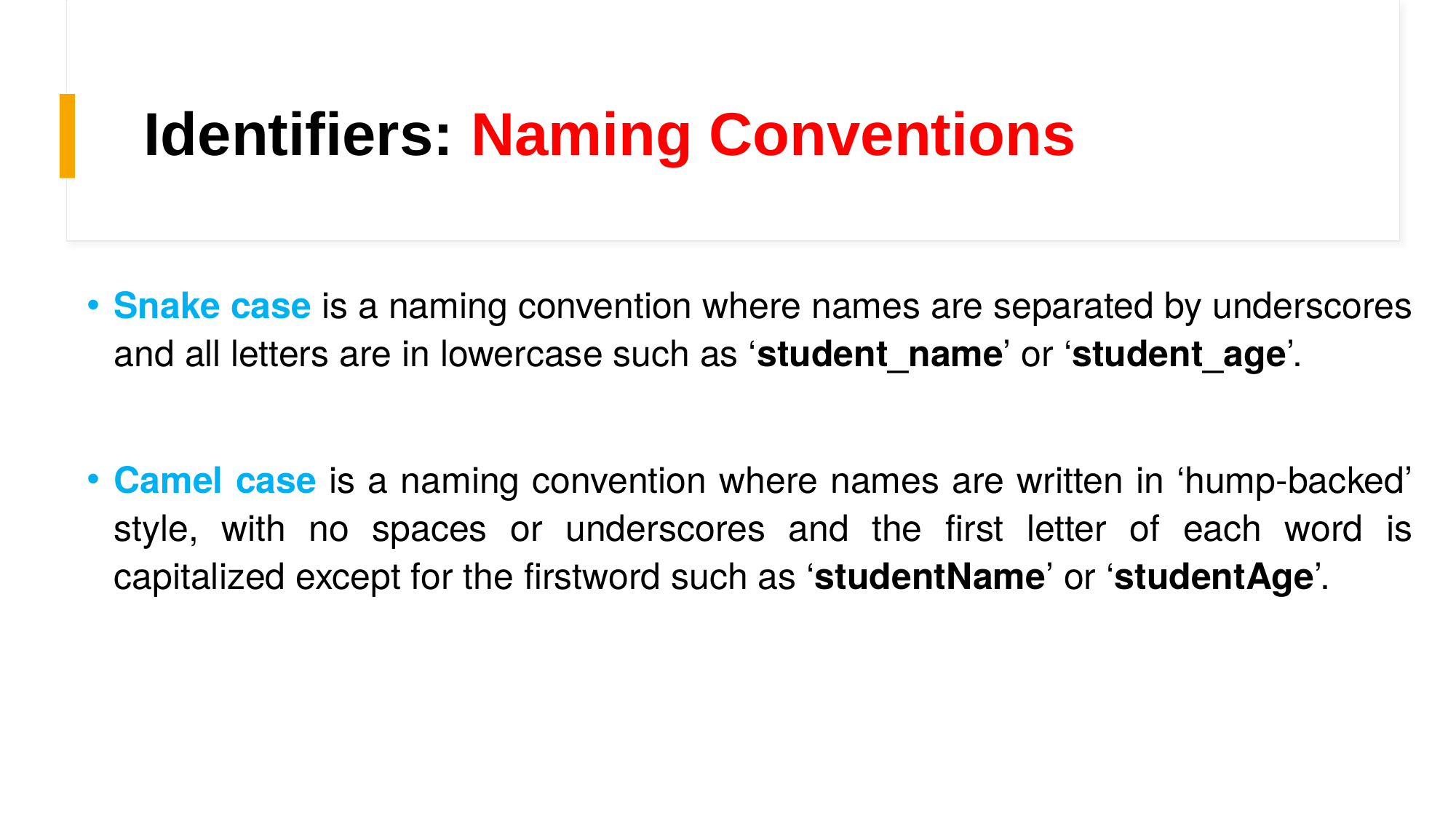

# Identifiers: Naming Conventions
Snake case is a naming convention where names are separated by underscores and all letters are in lowercase such as ‘student_name’ or ‘student_age’.

Camel case is a naming convention where names are written in ‘hump-backed’ style, with no spaces or underscores and the first letter of each word is capitalized except for the firstword such as ‘studentName’ or ‘studentAge’.